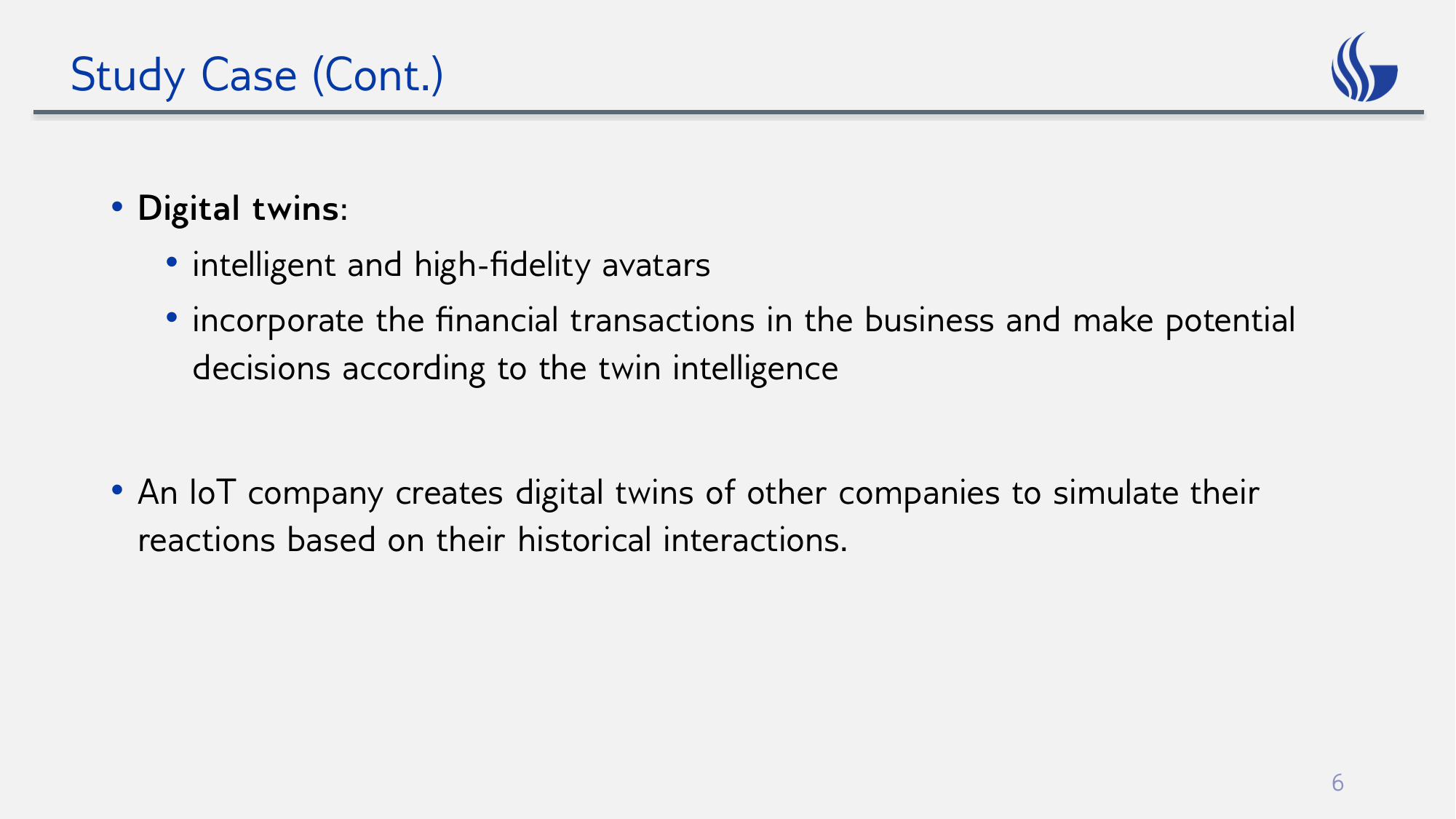

# Study Case (Cont.)
Digital twins:
intelligent and high-fidelity avatars
incorporate the financial transactions in the business and make potential decisions according to the twin intelligence

An IoT company creates digital twins of other companies to simulate their reactions based on their historical interactions.
6